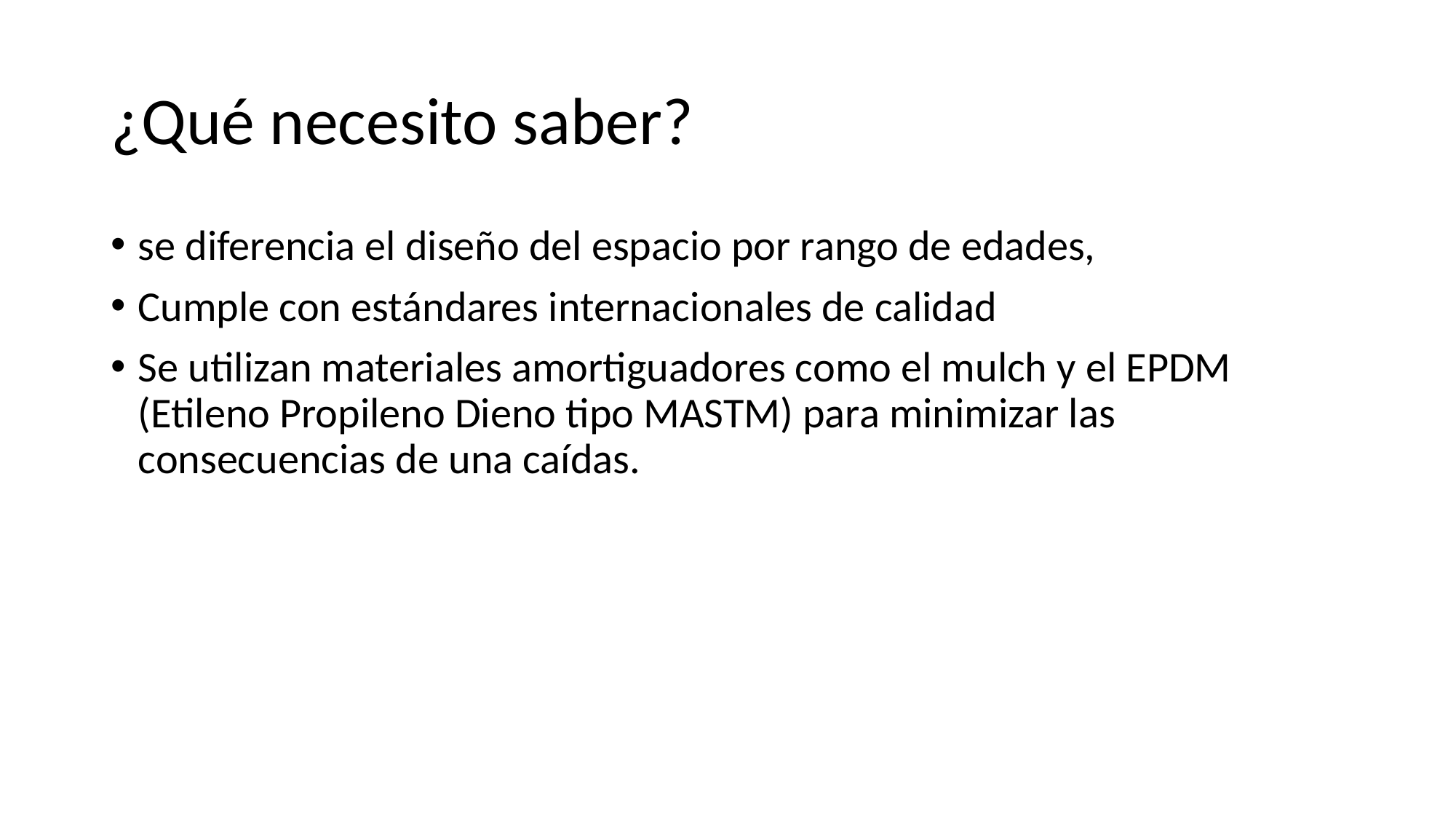

# ¿Qué necesito saber?
se diferencia el diseño del espacio por rango de edades,
Cumple con estándares internacionales de calidad
Se utilizan materiales amortiguadores como el mulch y el EPDM (Etileno Propileno Dieno tipo MASTM) para minimizar las consecuencias de una caídas.